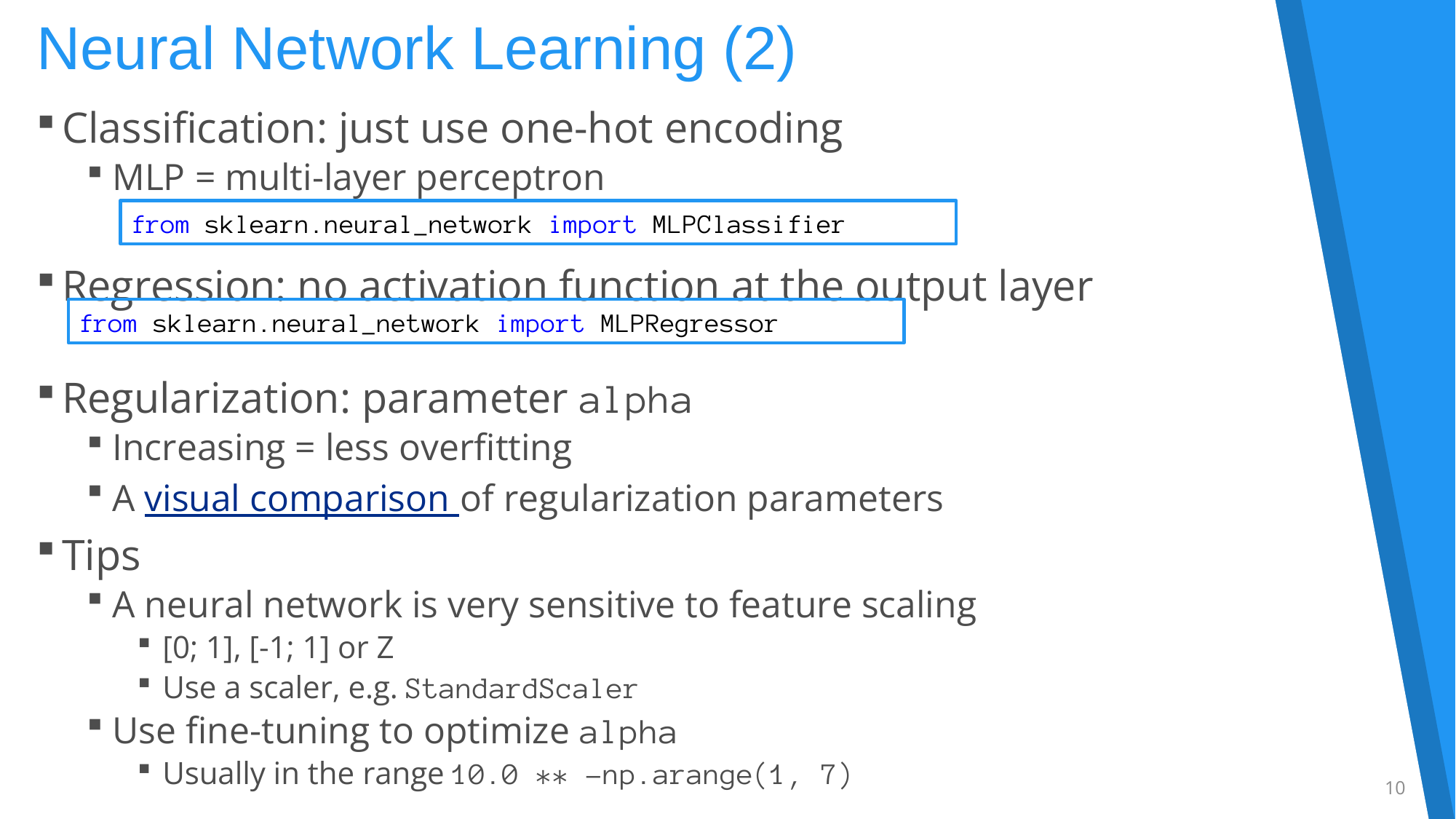

# Neural Network Learning (2)
Classification: just use one-hot encoding
MLP = multi-layer perceptron

Regression: no activation function at the output layer

Regularization: parameter alpha
Increasing = less overfitting
A visual comparison of regularization parameters
Tips
A neural network is very sensitive to feature scaling
[0; 1], [-1; 1] or Z
Use a scaler, e.g. StandardScaler
Use fine-tuning to optimize alpha
Usually in the range 10.0 ** -np.arange(1, 7)
from sklearn.neural_network import MLPClassifier
from sklearn.neural_network import MLPRegressor
10